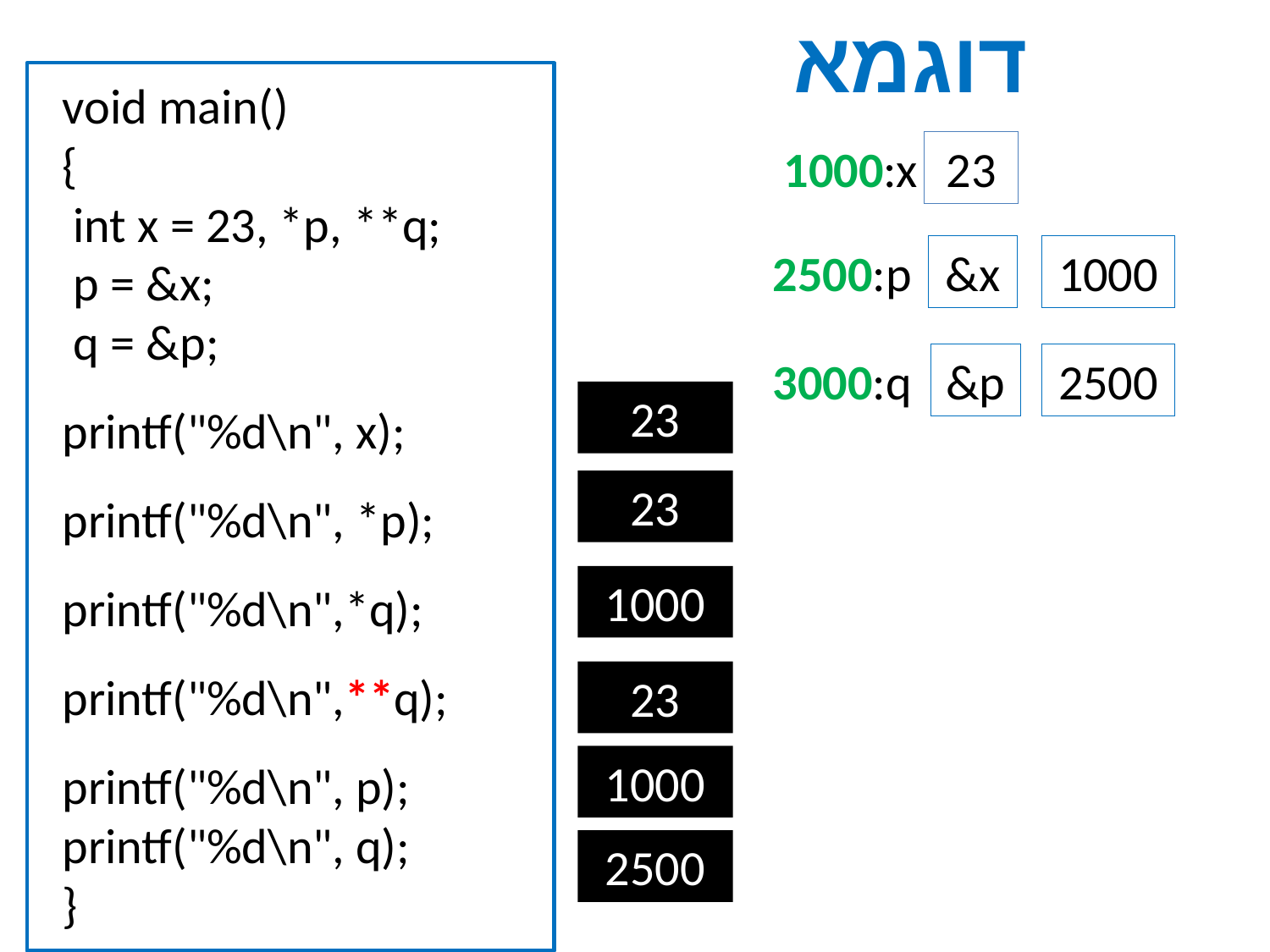

דוגמא

void main()
{
 int x = 23, *p, **q;
 p = &x;
 q = &p;
printf("%d\n", x);
printf("%d\n", *p);
printf("%d\n",*q);
printf("%d\n",**q);
printf("%d\n", p);;
printf("%d\n", q);
}
1000:x
23
2500:p
&x
1000
3000:q
&p
2500
23
23
1000
23
1000
2500